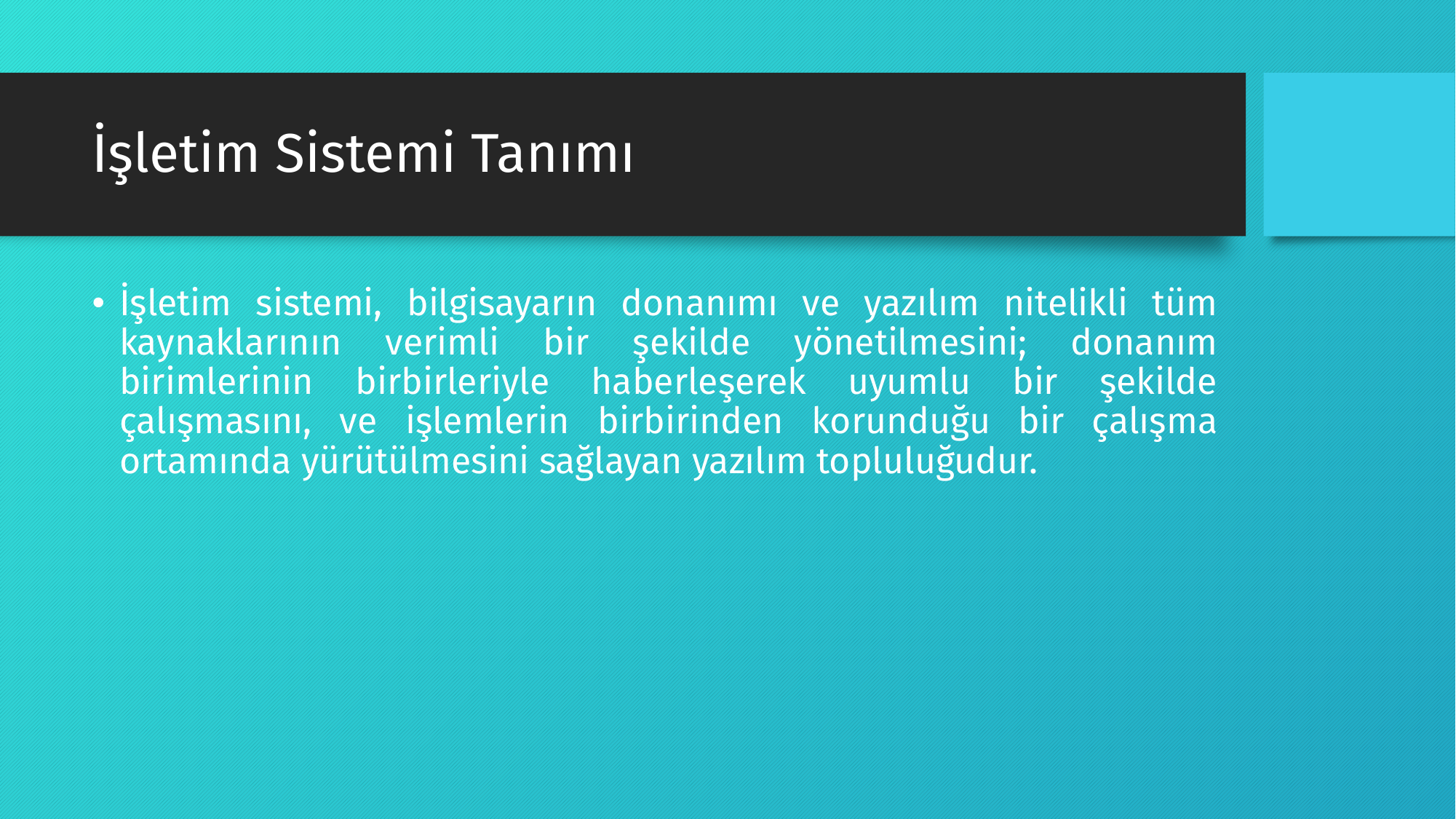

# İşletim Sistemi Tanımı
İşletim sistemi, bilgisayarın donanımı ve yazılım nitelikli tüm kaynaklarının verimli bir şekilde yönetilmesini; donanım birimlerinin birbirleriyle haberleşerek uyumlu bir şekilde çalışmasını, ve işlemlerin birbirinden korunduğu bir çalışma ortamında yürütülmesini sağlayan yazılım topluluğudur.